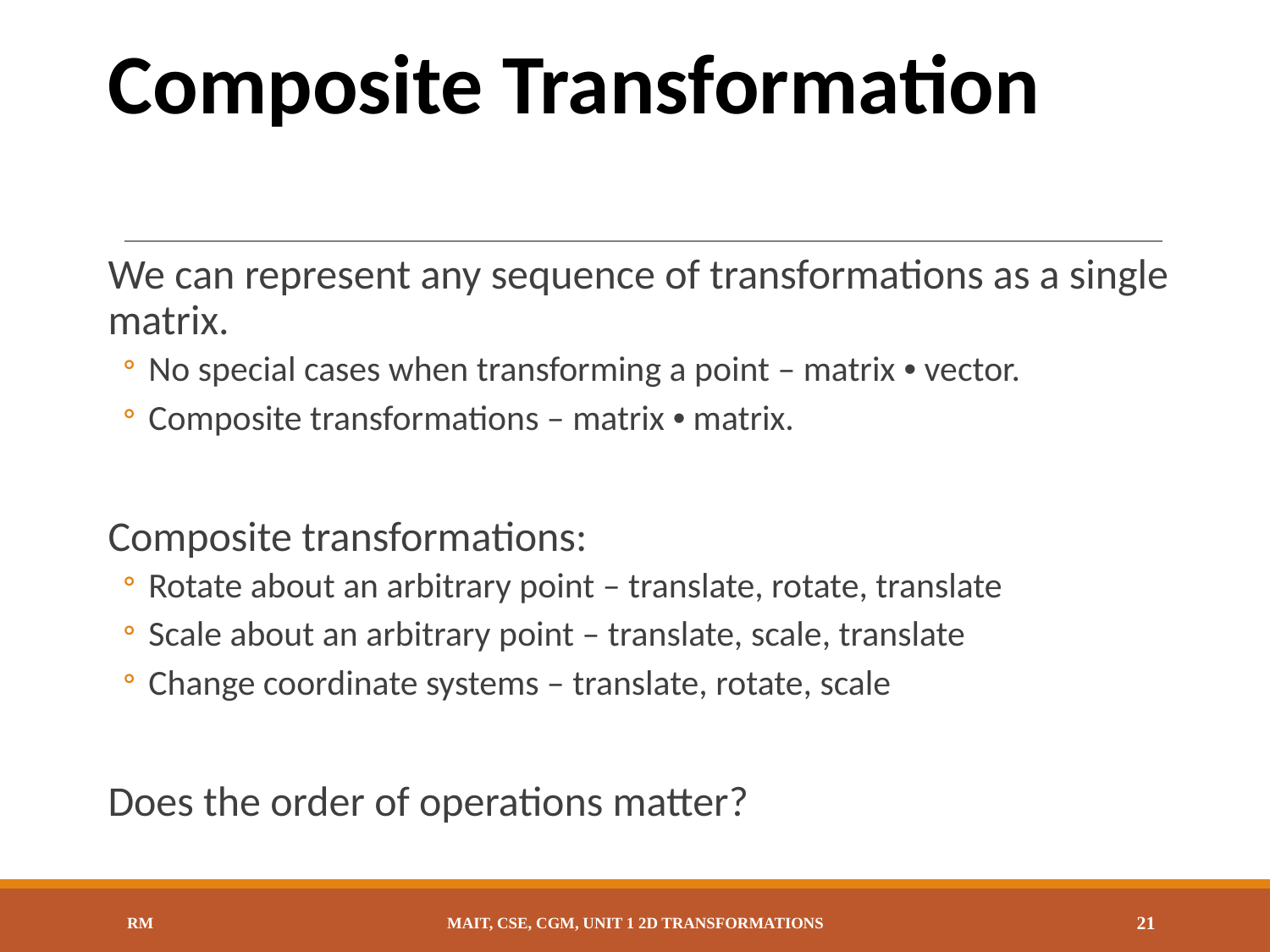

# Composite Transformation
We can represent any sequence of transformations as a single matrix.
No special cases when transforming a point – matrix • vector.
Composite transformations – matrix • matrix.

Composite transformations:
Rotate about an arbitrary point – translate, rotate, translate
Scale about an arbitrary point – translate, scale, translate
Change coordinate systems – translate, rotate, scale

Does the order of operations matter?

RM
MAIT, CSE, CGM, UNIT 1 2D TRANSFORMATIONS
21